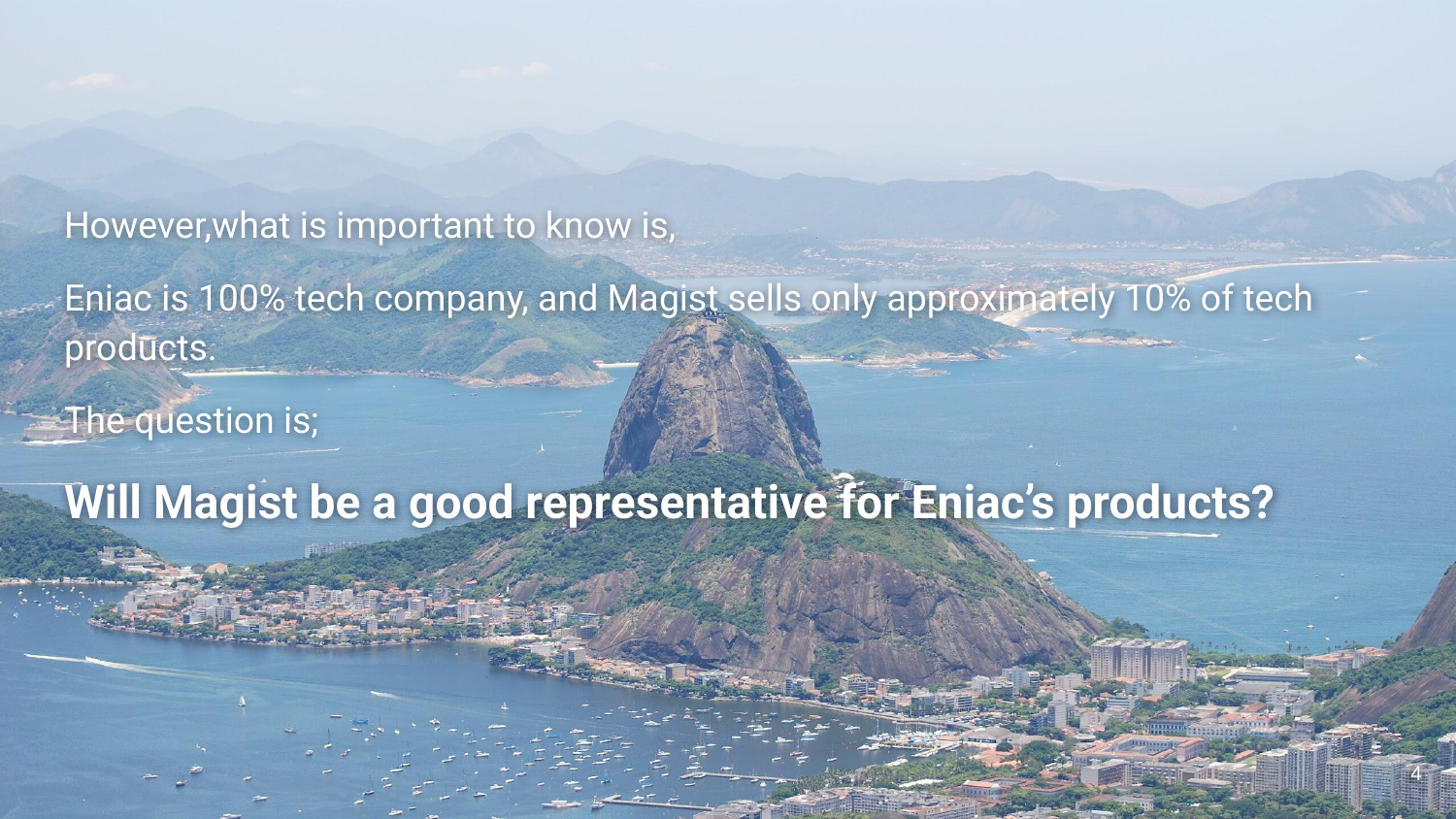

However,what is important to know is,
Eniac is 100% tech company, and Magist sells only approximately 10% of tech products.
The question is;
Will Magist be a good representative for Eniac’s products?
4